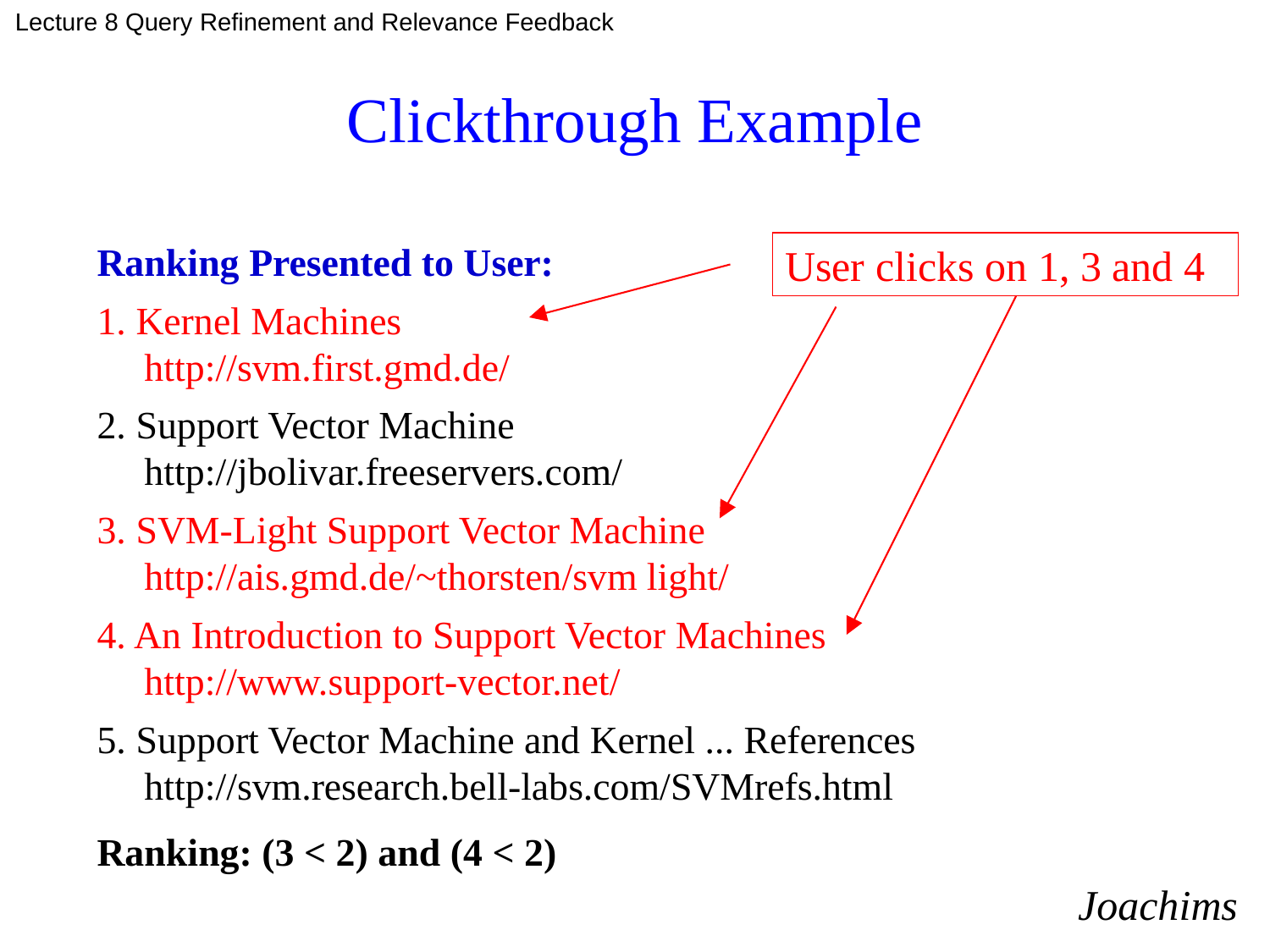

Lecture 8 Query Refinement and Relevance Feedback

# Clickthrough Example
Ranking Presented to User:
1. Kernel Machines
	http://svm.first.gmd.de/
2. Support Vector Machine
	http://jbolivar.freeservers.com/
3. SVM-Light Support Vector Machine
	http://ais.gmd.de/~thorsten/svm light/
4. An Introduction to Support Vector Machines
	http://www.support-vector.net/
5. Support Vector Machine and Kernel ... References
	http://svm.research.bell-labs.com/SVMrefs.html
Ranking: (3 < 2) and (4 < 2)

User clicks on 1, 3 and 4

14
Joachims